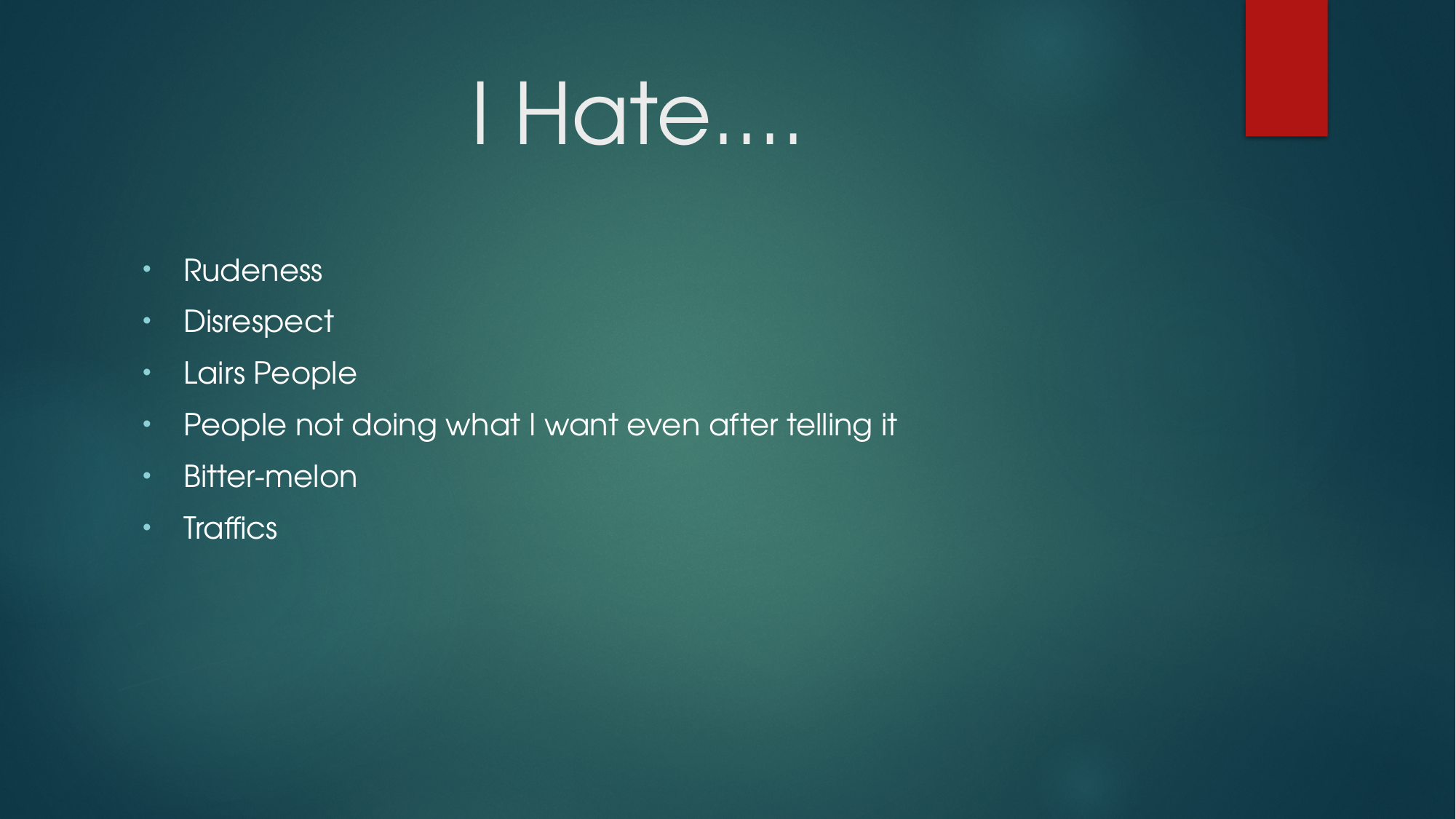

# I Hate....
Rudeness
Disrespect
Lairs People
People not doing what I want even after telling it
Bitter-melon
Traffics